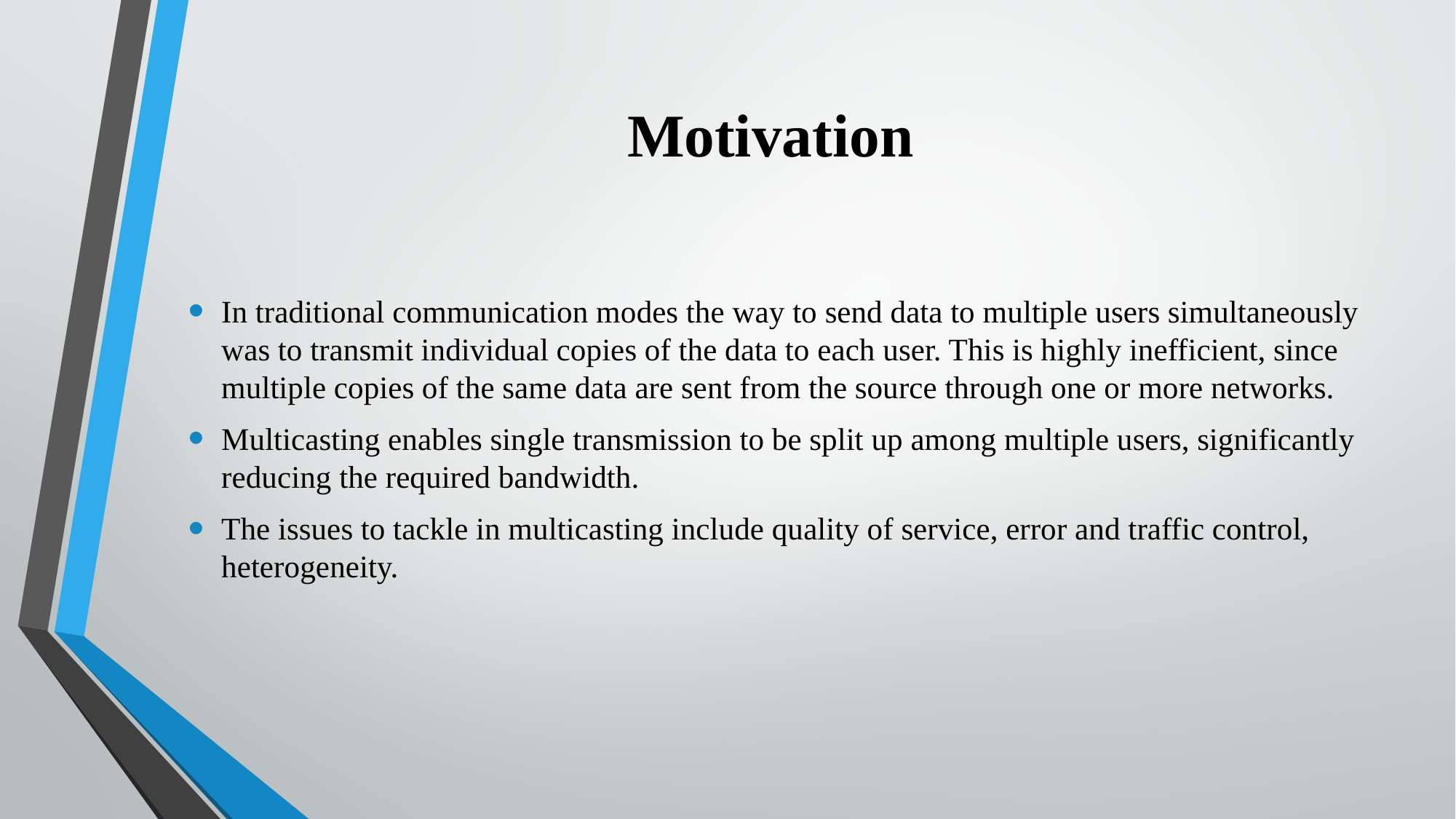

# Motivation

In traditional communication modes the way to send data to multiple users simultaneously was to transmit individual copies of the data to each user. This is highly inefficient, since multiple copies of the same data are sent from the source through one or more networks.
Multicasting enables single transmission to be split up among multiple users, significantly reducing the required bandwidth.
The issues to tackle in multicasting include quality of service, error and traffic control, heterogeneity.